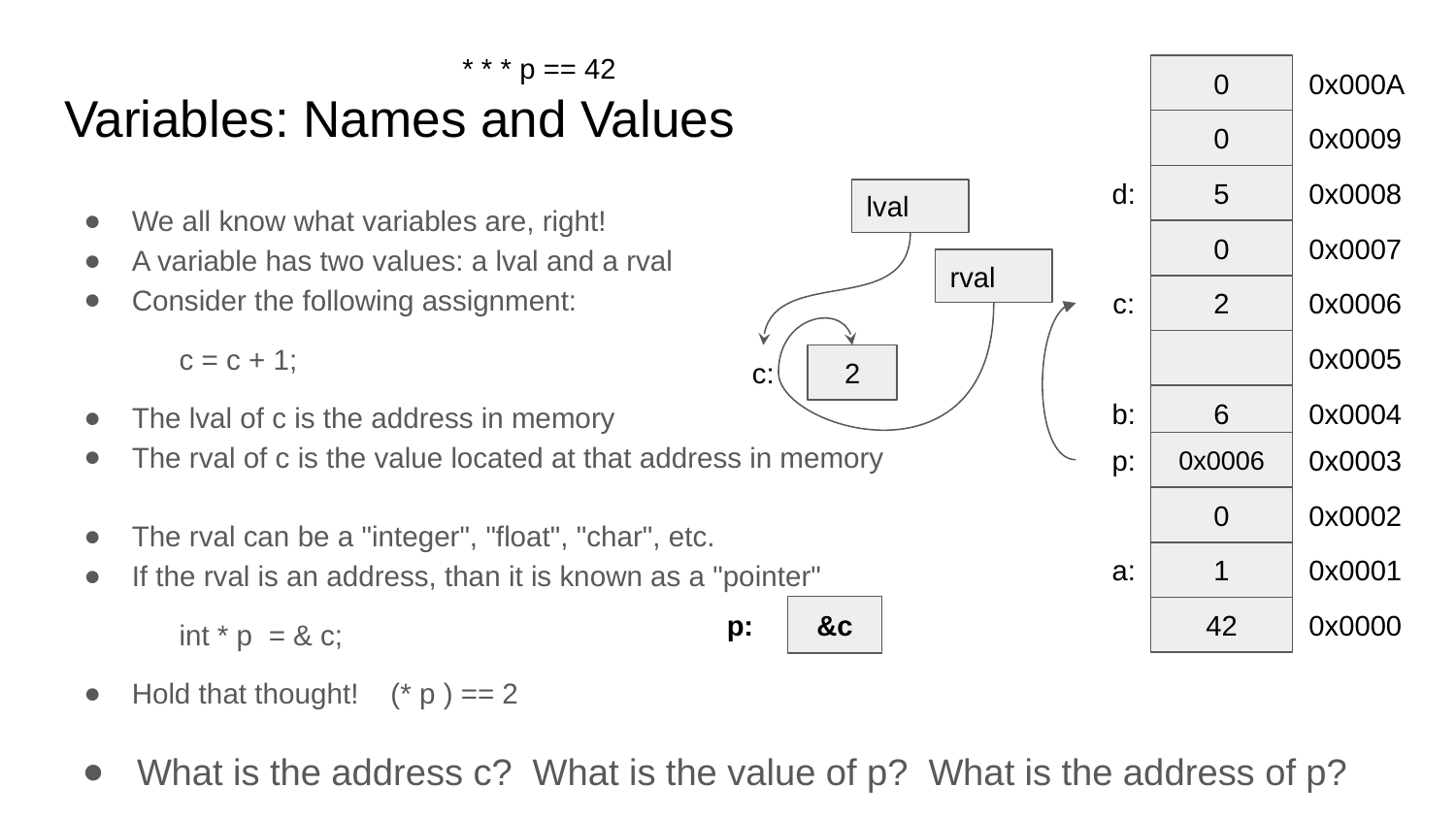

* * * p == 42
0
0x000A
# Variables: Names and Values
0
0x0009
0x0008
5
d:
lval
We all know what variables are, right!
A variable has two values: a lval and a rval
Consider the following assignment:
		c = c + 1;
The lval of c is the address in memory
The rval of c is the value located at that address in memory
The rval can be a "integer", "float", "char", etc.
If the rval is an address, than it is known as a "pointer"
		int * p  = & c;
Hold that thought!    (* p ) == 2
0x0007
0
rval
0x0006
2
c:
0x0005

c:
2
0x0004
6
b:
0x0003
0x0006
p:
0x0002
0
0x0001
1
a:
p:
&c
0x0000
42
What is the address c?  What is the value of p?  What is the address of p?